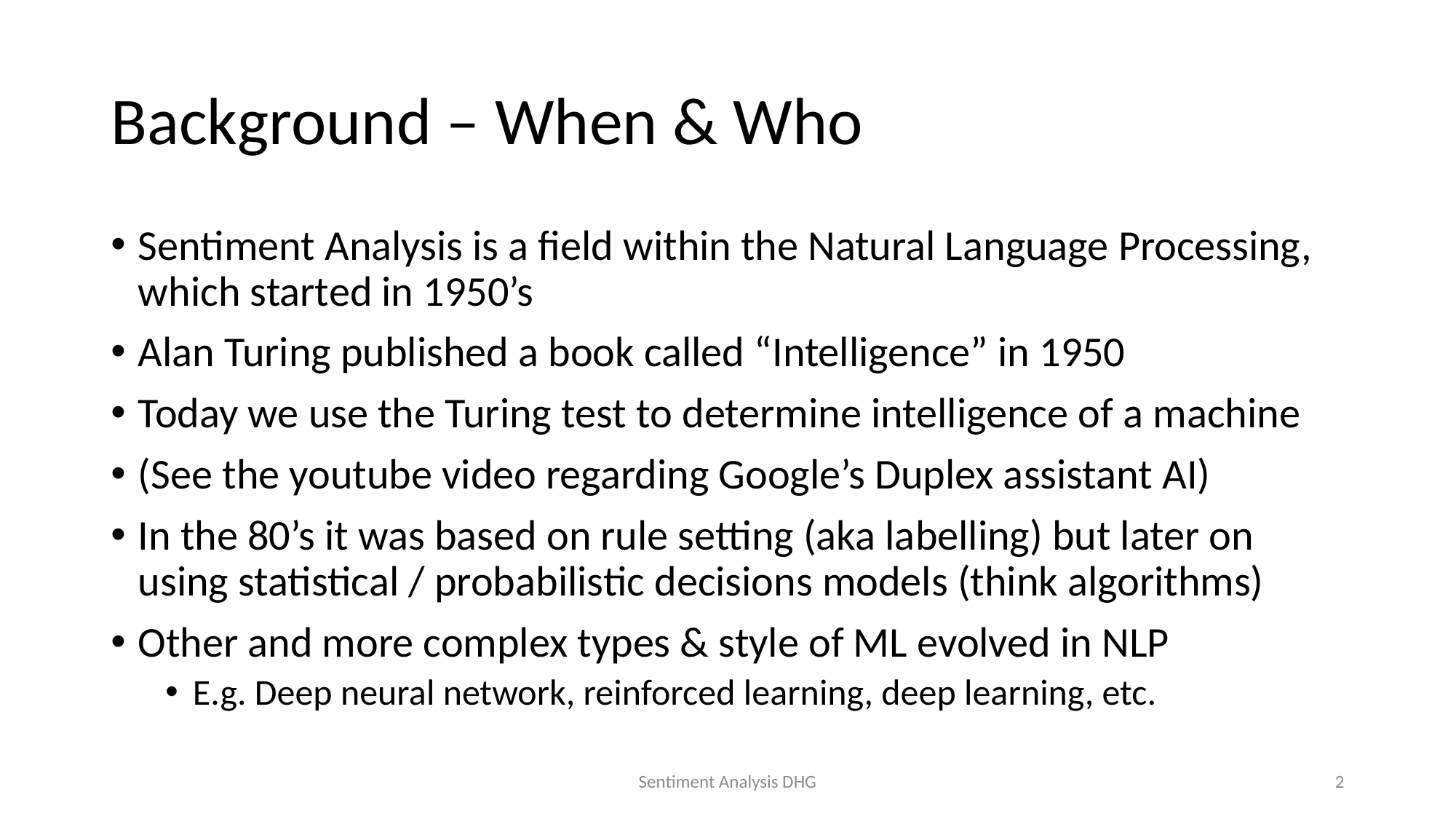

# Background – When & Who
Sentiment Analysis is a field within the Natural Language Processing, which started in 1950’s
Alan Turing published a book called “Intelligence” in 1950
Today we use the Turing test to determine intelligence of a machine
(See the youtube video regarding Google’s Duplex assistant AI)
In the 80’s it was based on rule setting (aka labelling) but later on using statistical / probabilistic decisions models (think algorithms)
Other and more complex types & style of ML evolved in NLP
E.g. Deep neural network, reinforced learning, deep learning, etc.
Sentiment Analysis DHG
2